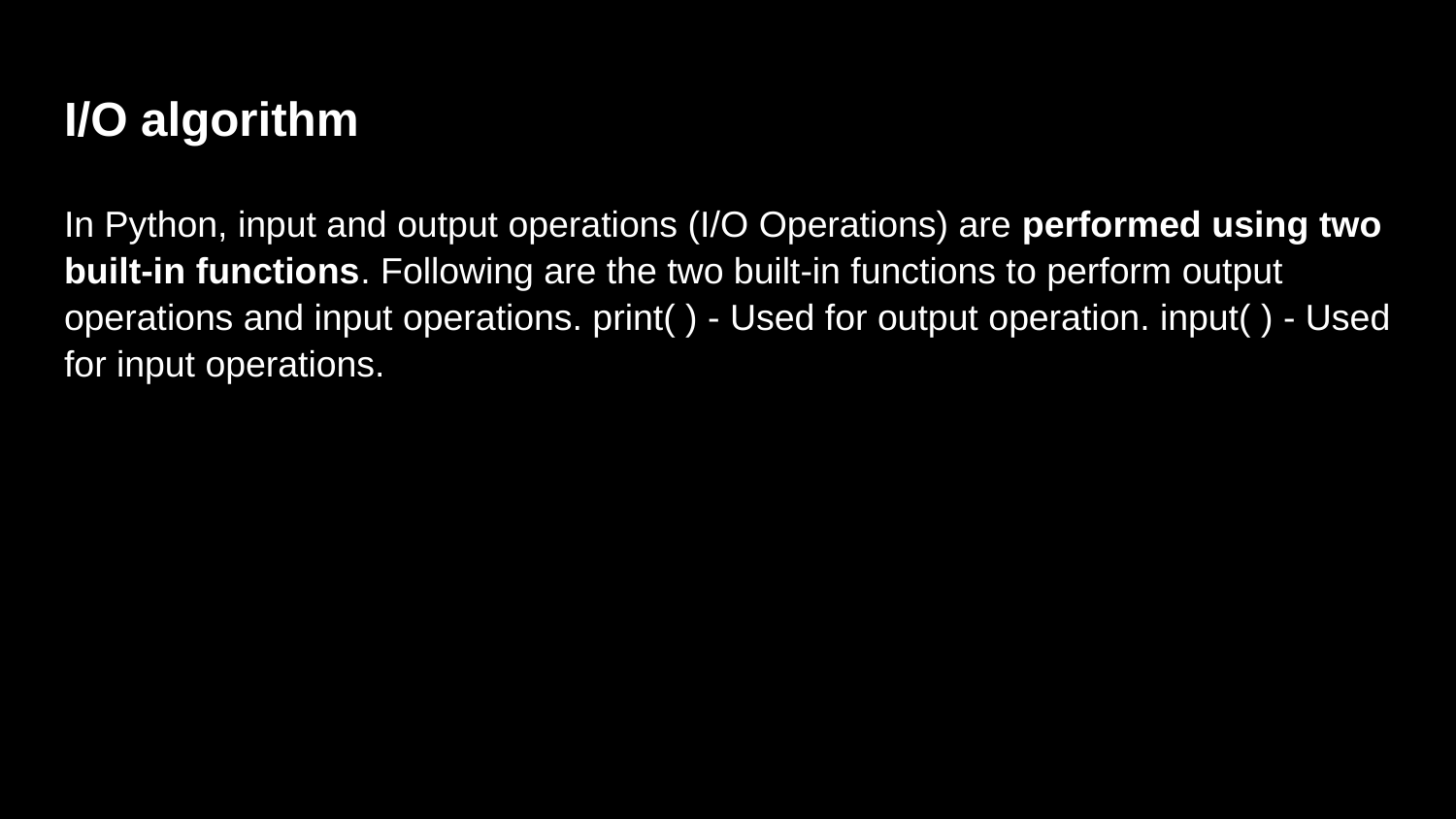

# I/O algorithm
In Python, input and output operations (I/O Operations) are performed using two built-in functions. Following are the two built-in functions to perform output operations and input operations. print( ) - Used for output operation. input( ) - Used for input operations.